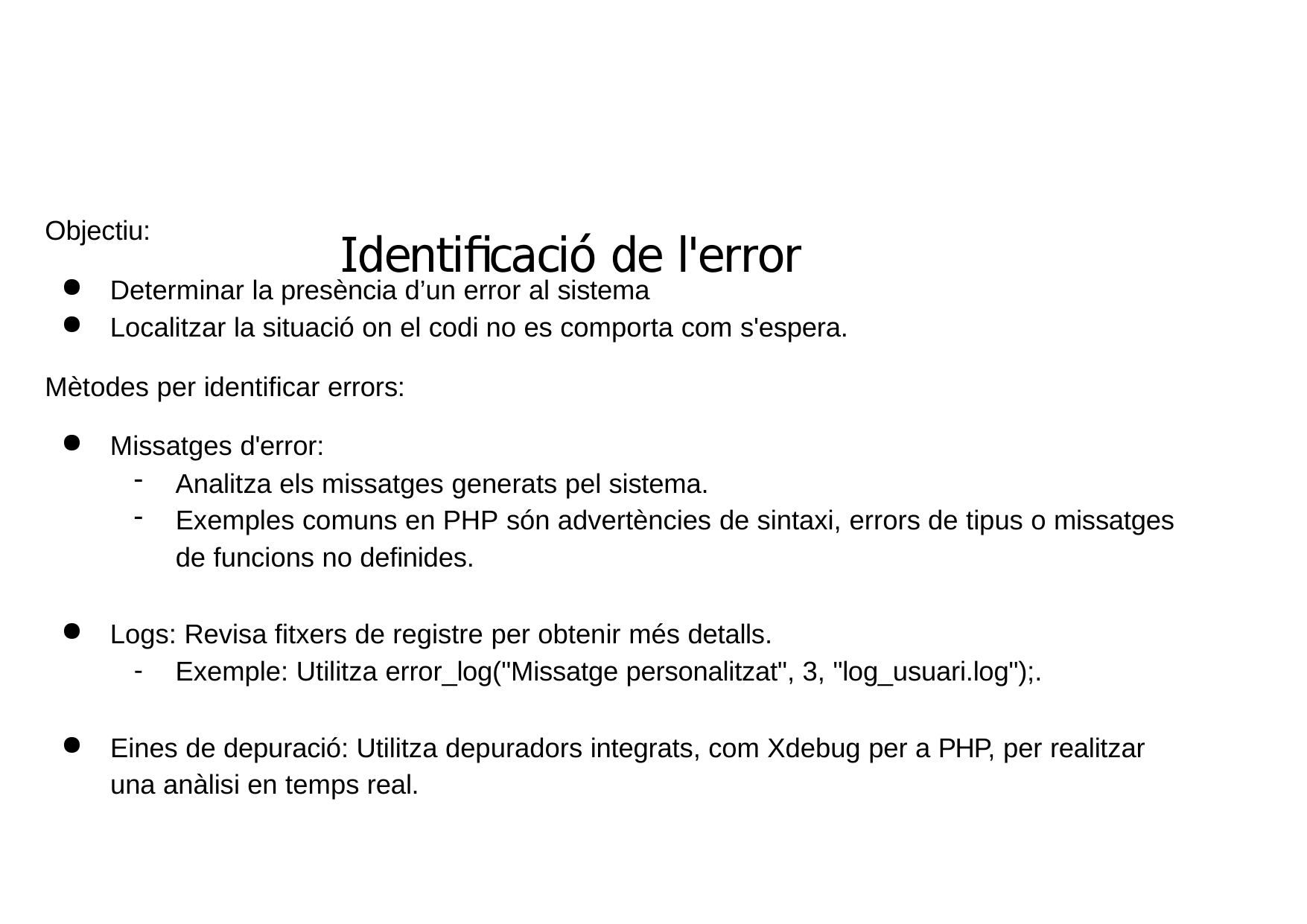

Objectiu:
Determinar la presència d’un error al sistema
Localitzar la situació on el codi no es comporta com s'espera.
Mètodes per identificar errors:
Missatges d'error:
Analitza els missatges generats pel sistema.
Exemples comuns en PHP són advertències de sintaxi, errors de tipus o missatges de funcions no definides.

Logs: Revisa fitxers de registre per obtenir més detalls.
Exemple: Utilitza error_log("Missatge personalitzat", 3, "log_usuari.log");.

Eines de depuració: Utilitza depuradors integrats, com Xdebug per a PHP, per realitzar una anàlisi en temps real.
# Identificació de l'error